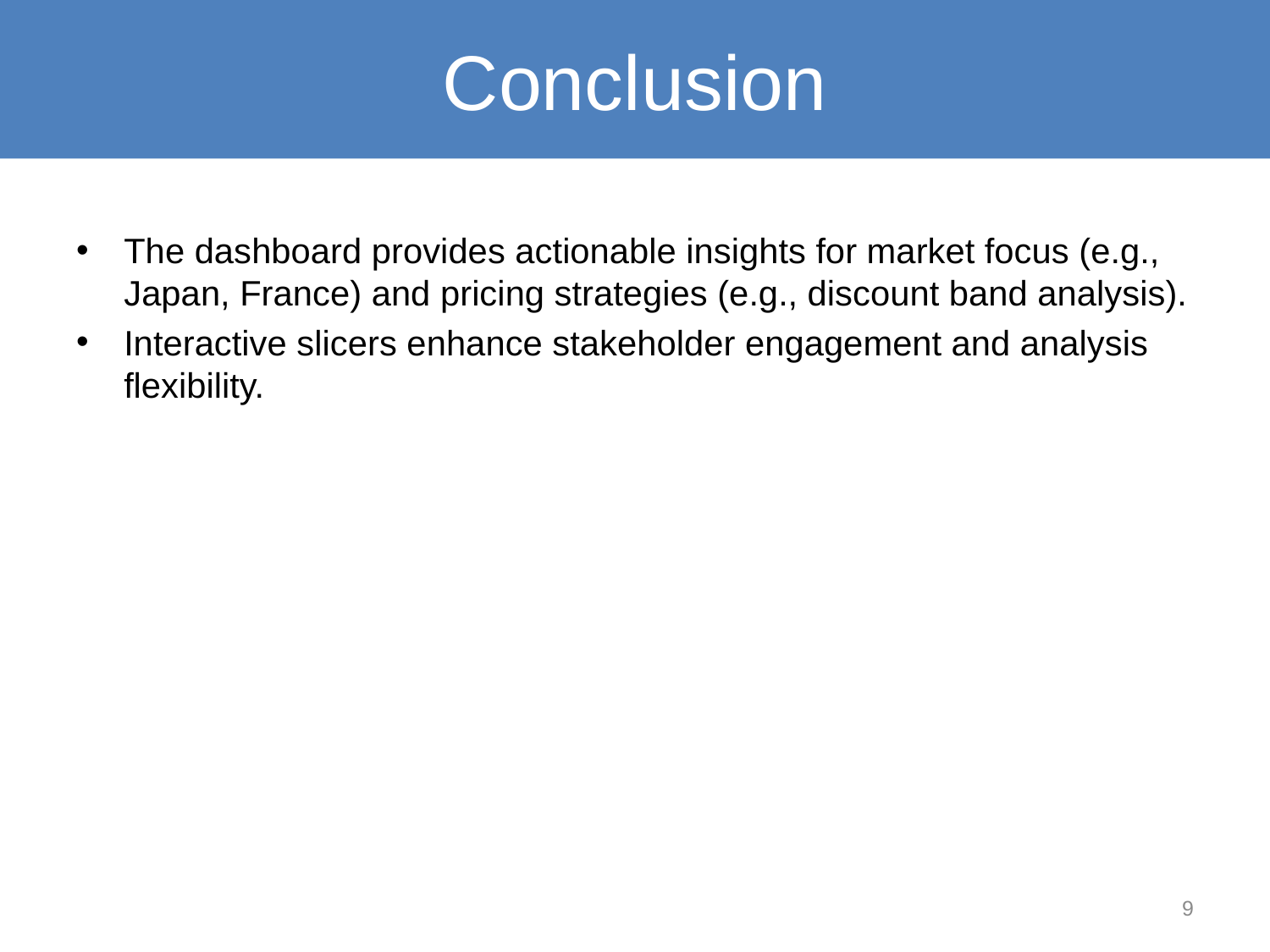

# Conclusion
The dashboard provides actionable insights for market focus (e.g., Japan, France) and pricing strategies (e.g., discount band analysis).
Interactive slicers enhance stakeholder engagement and analysis flexibility.

9